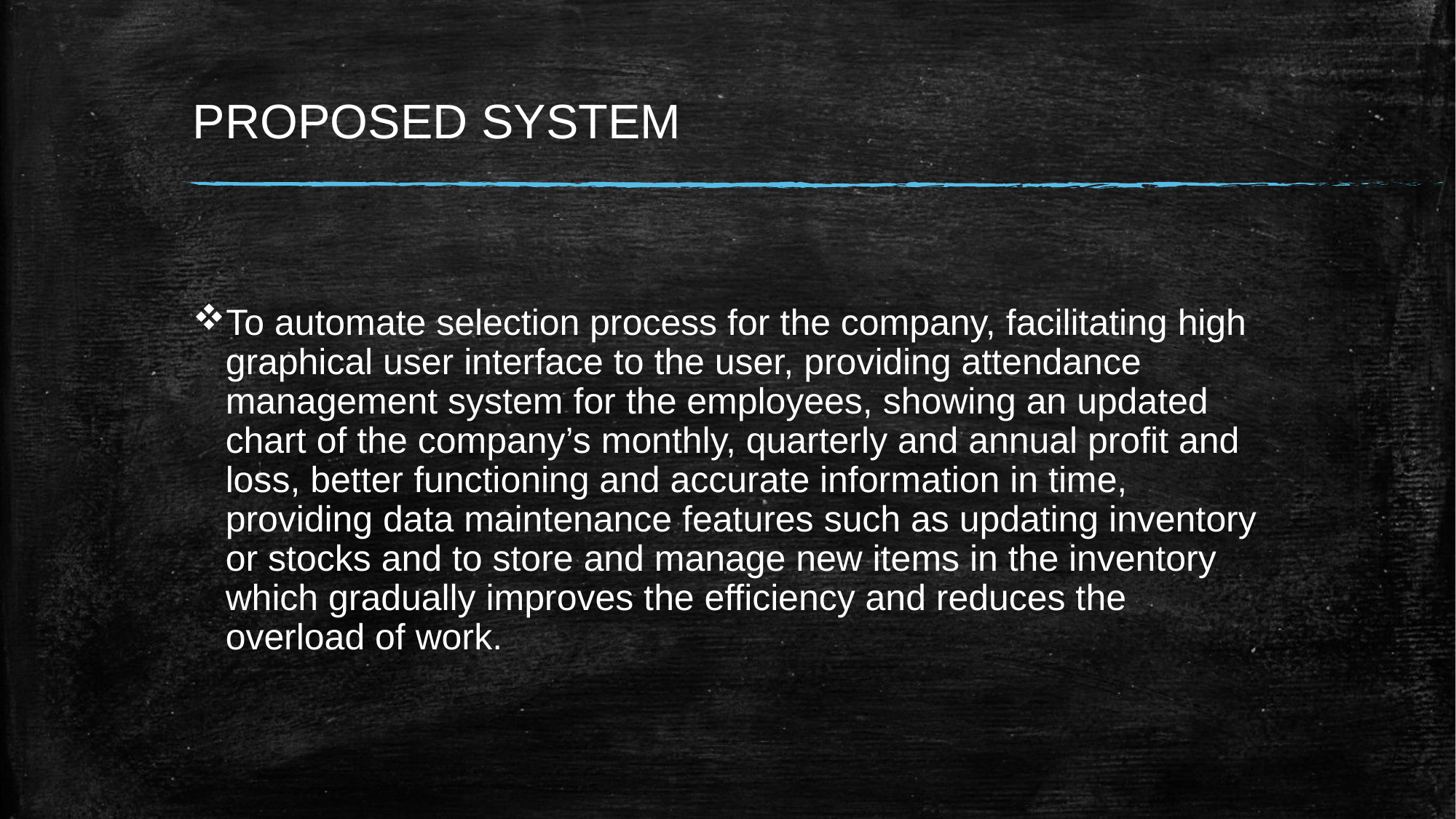

# PROPOSED SYSTEM

To automate selection process for the company, facilitating high graphical user interface to the user, providing attendance management system for the employees, showing an updated chart of the company’s monthly, quarterly and annual profit and loss, better functioning and accurate information in time, providing data maintenance features such as updating inventory or stocks and to store and manage new items in the inventory which gradually improves the efficiency and reduces the overload of work.